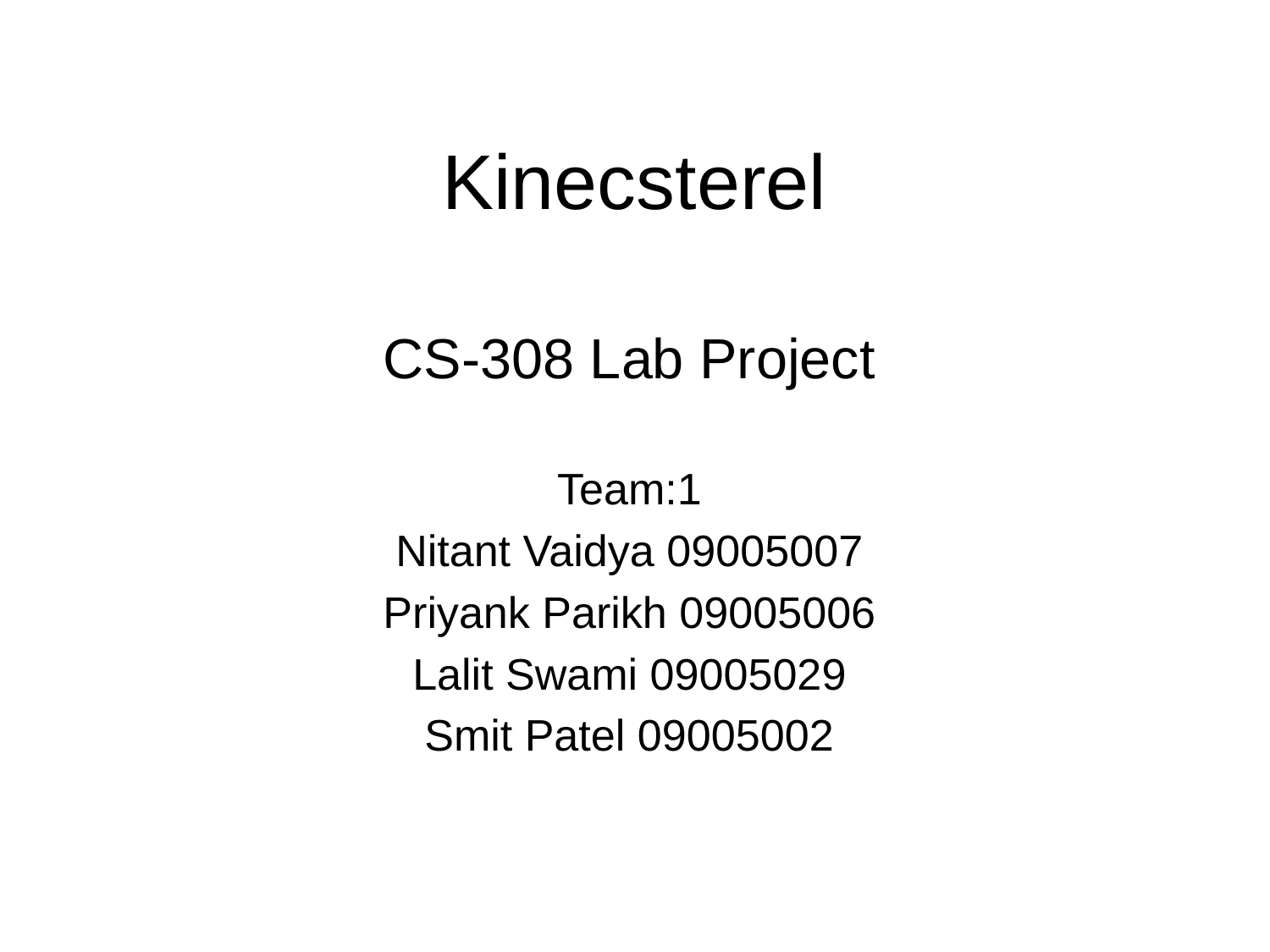

# Kinecsterel
CS-308 Lab Project

Team:1
Nitant Vaidya 09005007
Priyank Parikh 09005006
Lalit Swami 09005029
Smit Patel 09005002